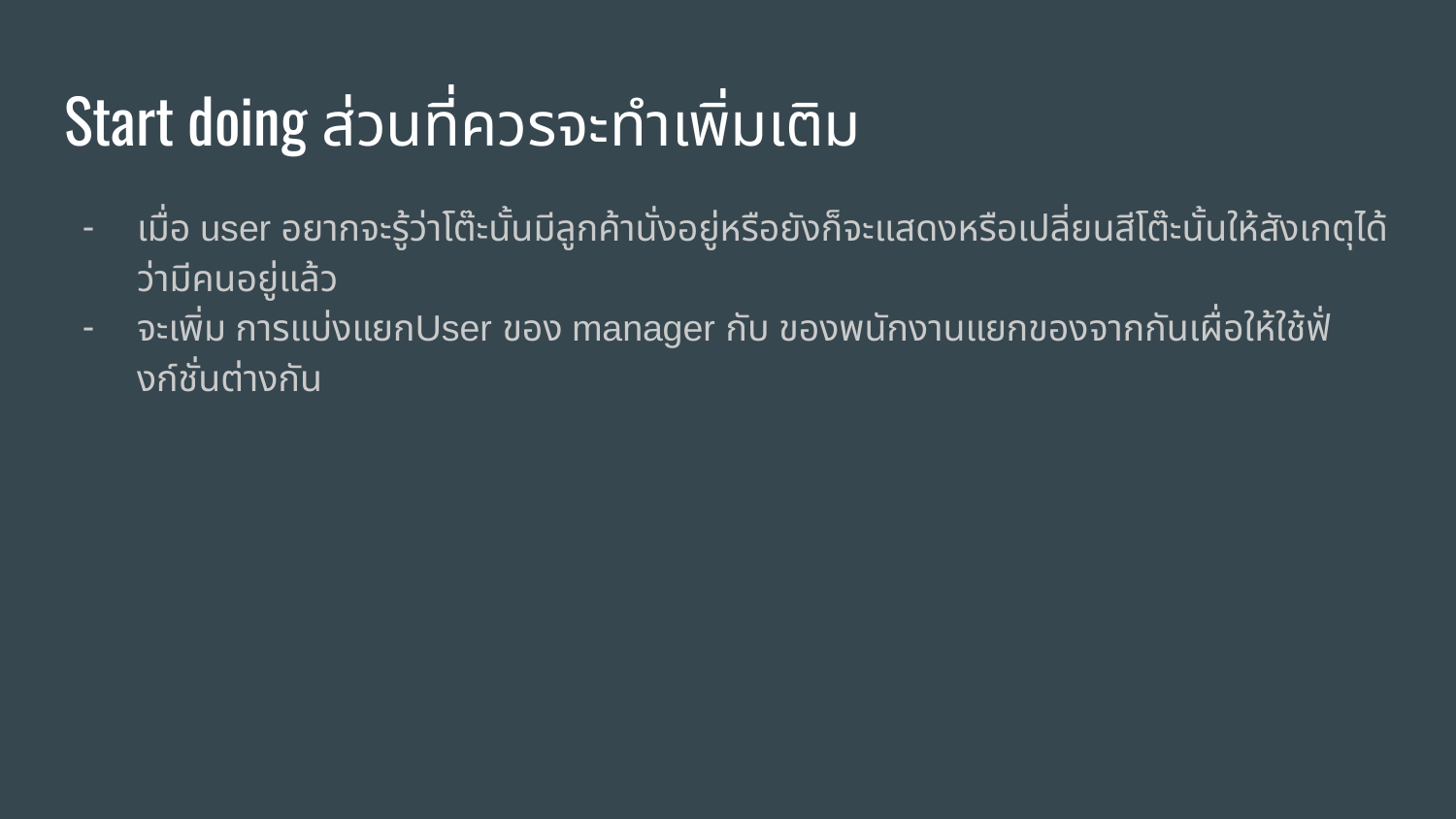

# Start doing ส่วนที่ควรจะทำเพิ่มเติม
เมื่อ user อยากจะรู้ว่าโต๊ะนั้นมีลูกค้านั่งอยู่หรือยังก็จะแสดงหรือเปลี่ยนสีโต๊ะนั้นให้สังเกตุได้ว่ามีคนอยู่แล้ว
จะเพิ่ม การแบ่งแยกUser ของ manager กับ ของพนักงานแยกของจากกันเผื่อให้ใช้ฟั่งก์ชั่นต่างกัน